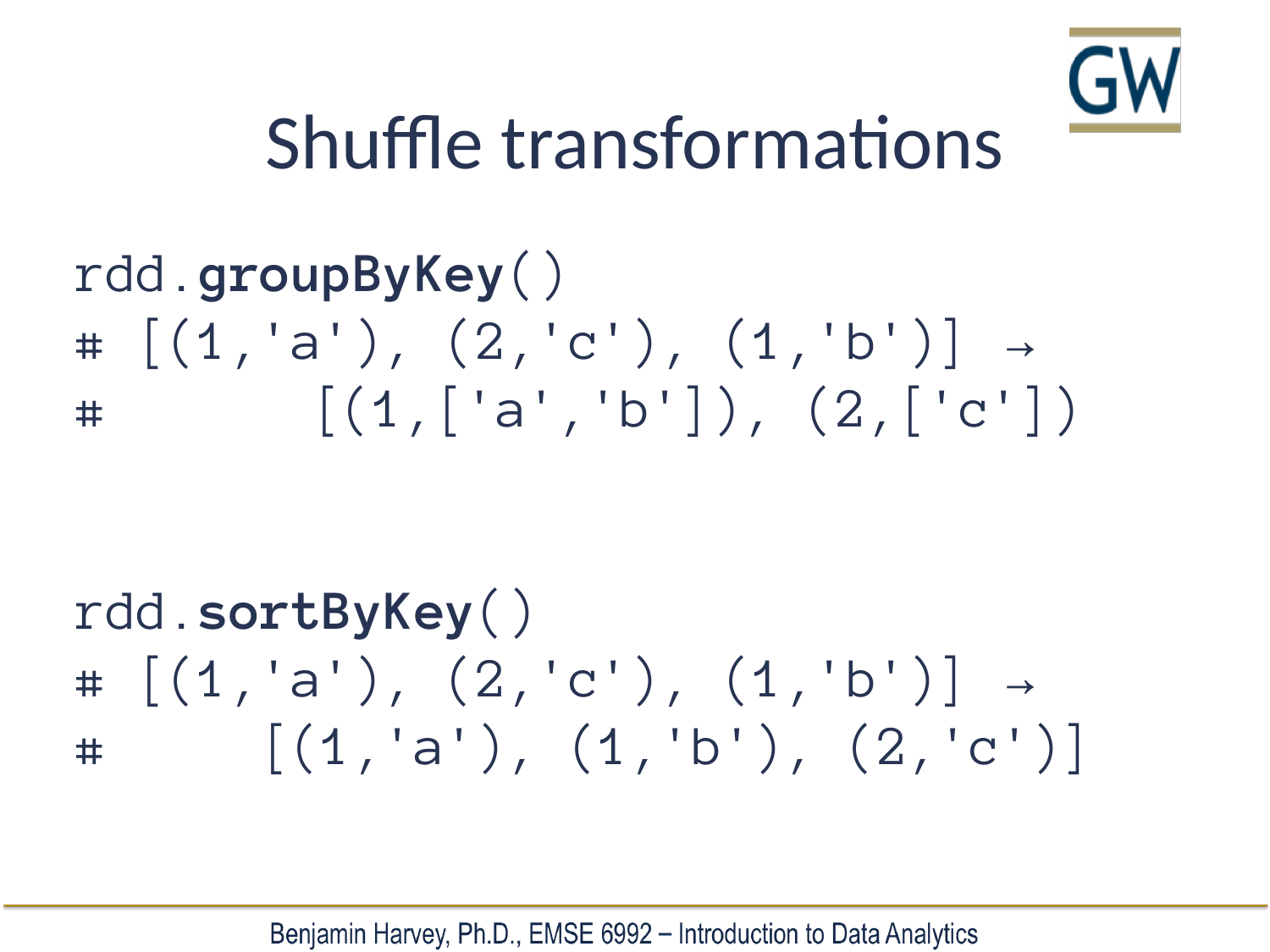

# Shuffle transformations
rdd.groupByKey()
# [(1,'a'), (2,'c'), (1,'b')] →
#		  [(1,['a','b']), (2,['c'])

rdd.sortByKey()
# [(1,'a'), (2,'c'), (1,'b')] →
#     [(1,'a'), (1,'b'), (2,'c')]